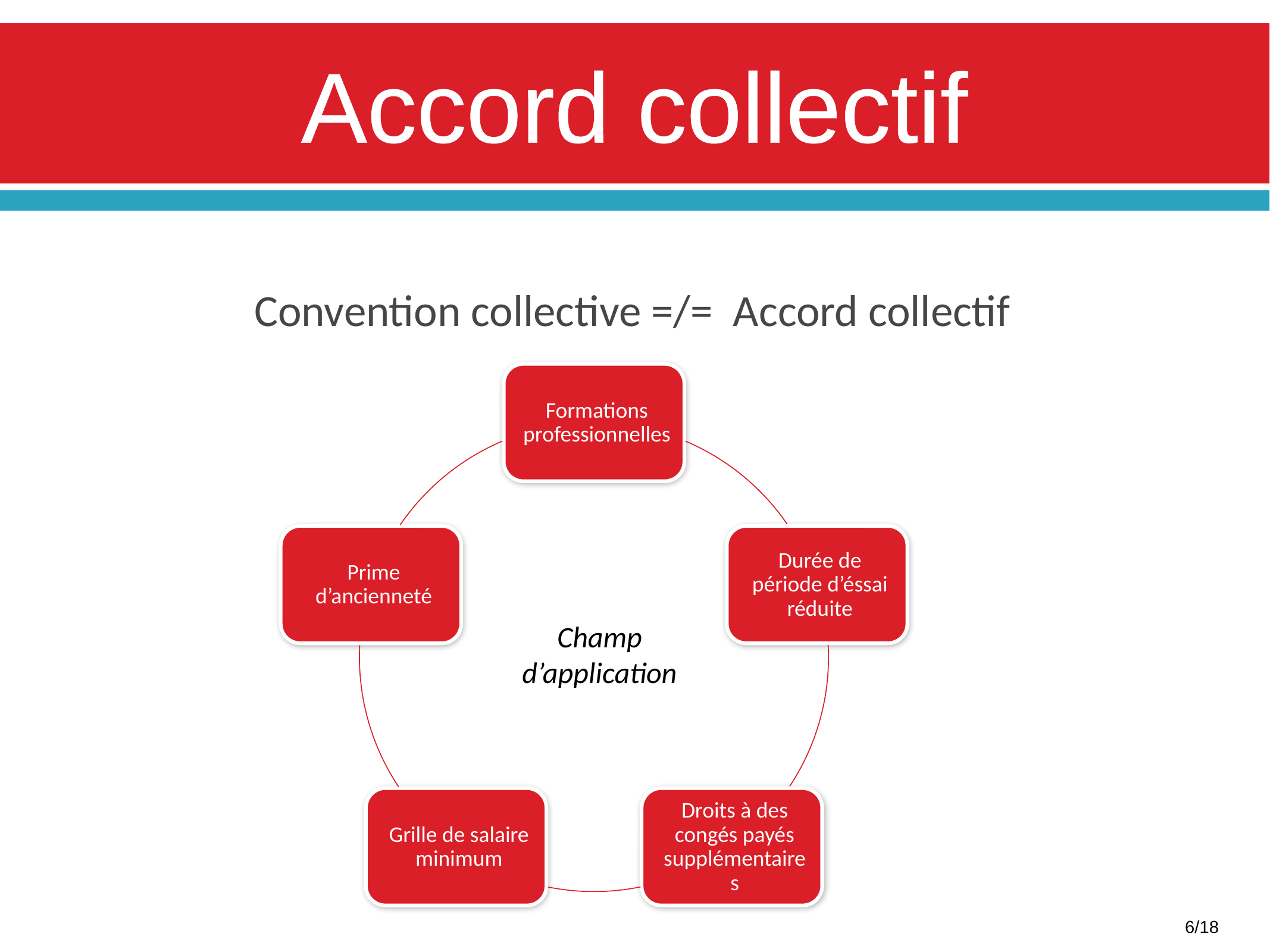

# Accord collectif
Convention collective =/=  Accord collectif
Formations professionnelles
Durée de période d’éssai réduite
Droits à des congés payés supplémentaires
Grille de salaire minimum
Prime d’ancienneté
Champ d’application
6/18